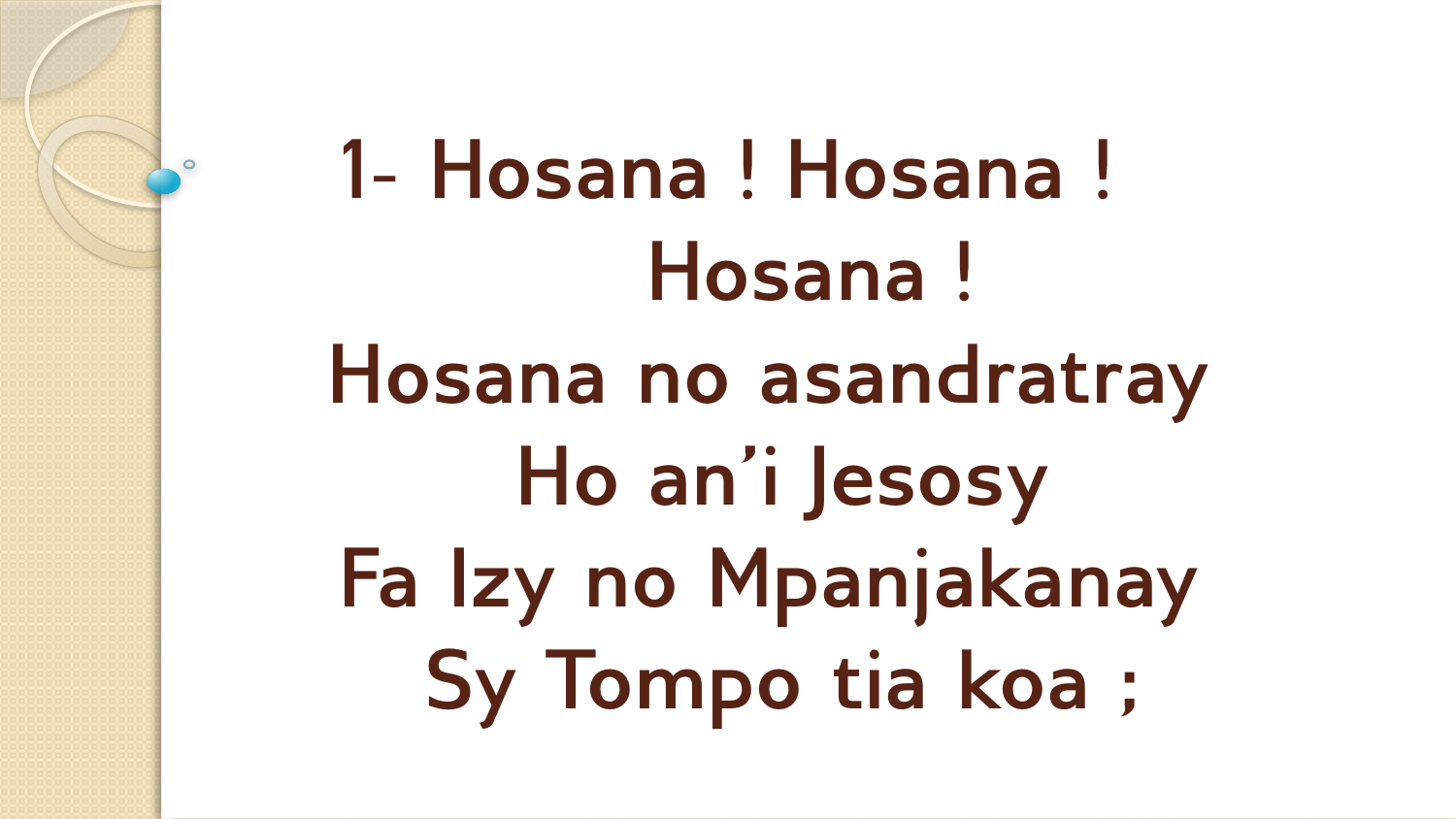

# 1- Hosana ! Hosana ! Hosana ! Hosana no asandratray Ho an’i Jesosy Fa Izy no Mpanjakanay Sy Tompo tia koa ;